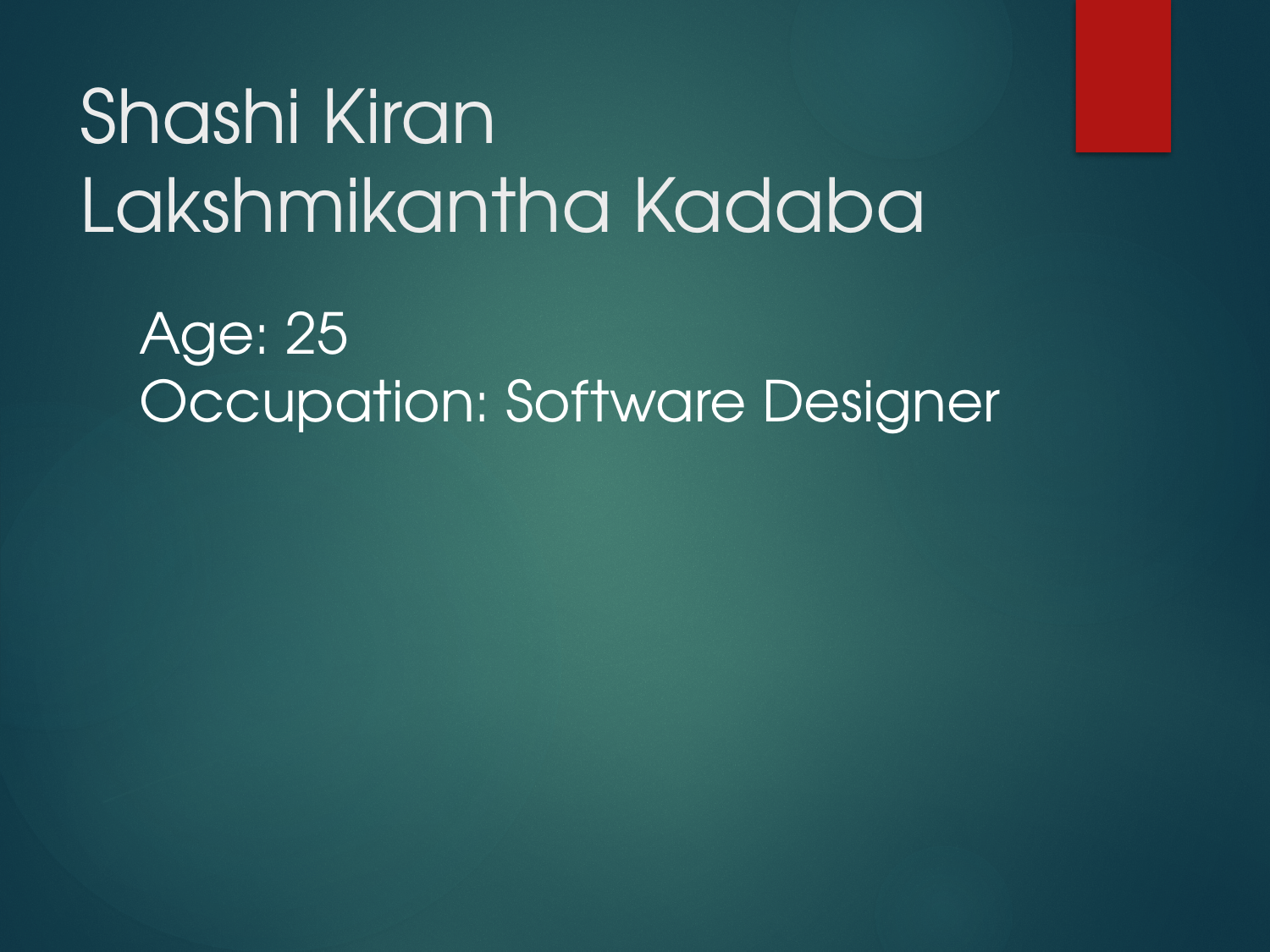

# Shashi Kiran Lakshmikantha Kadaba

Age: 25
Occupation: Software Designer